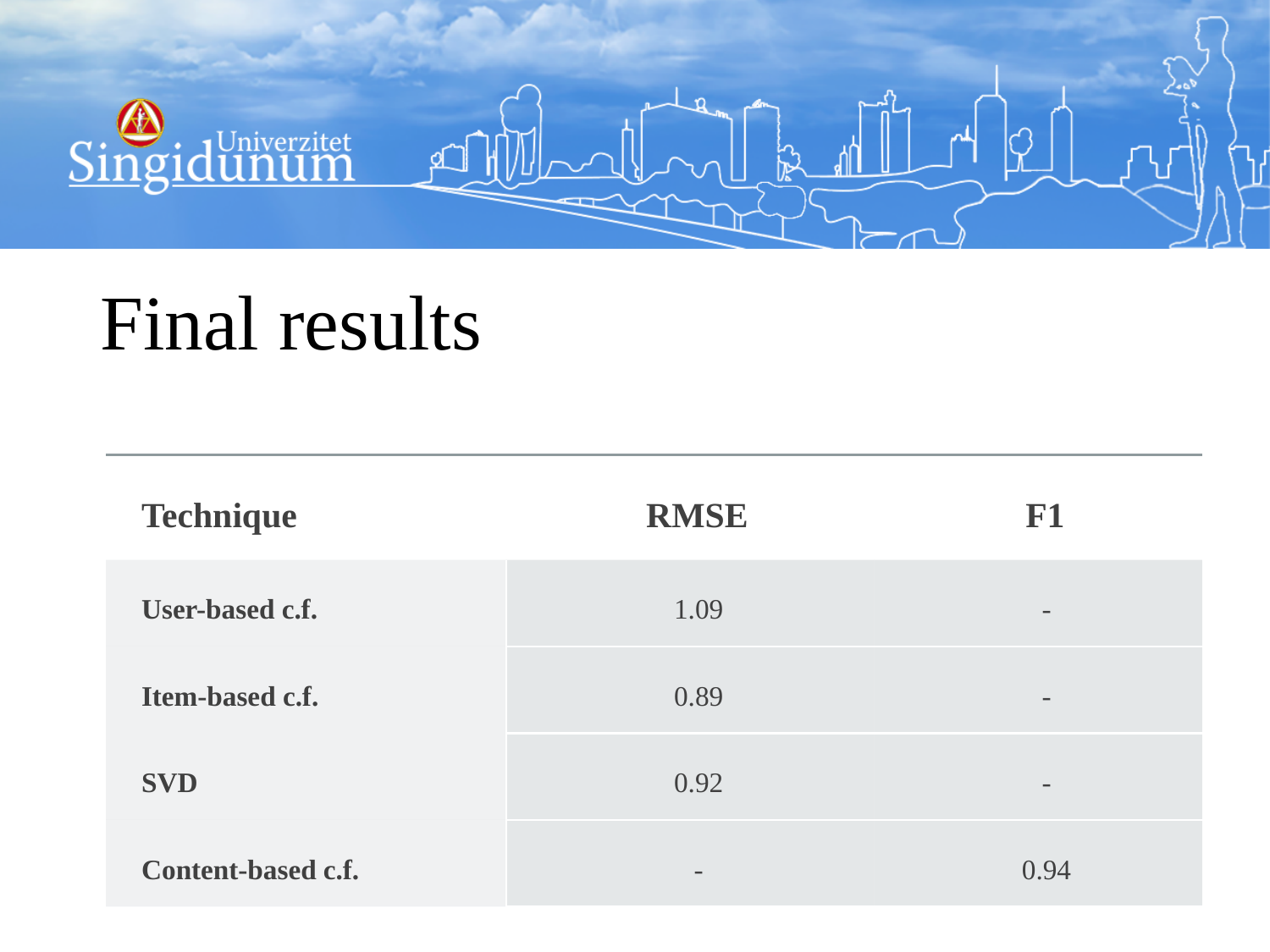

# Final results
| Technique | RMSE | F1 |
| --- | --- | --- |
| User-based c.f. | 1.09 | - |
| Item-based c.f. | 0.89 | - |
| SVD | 0.92 | - |
| Content-based c.f. | - | 0.94 |